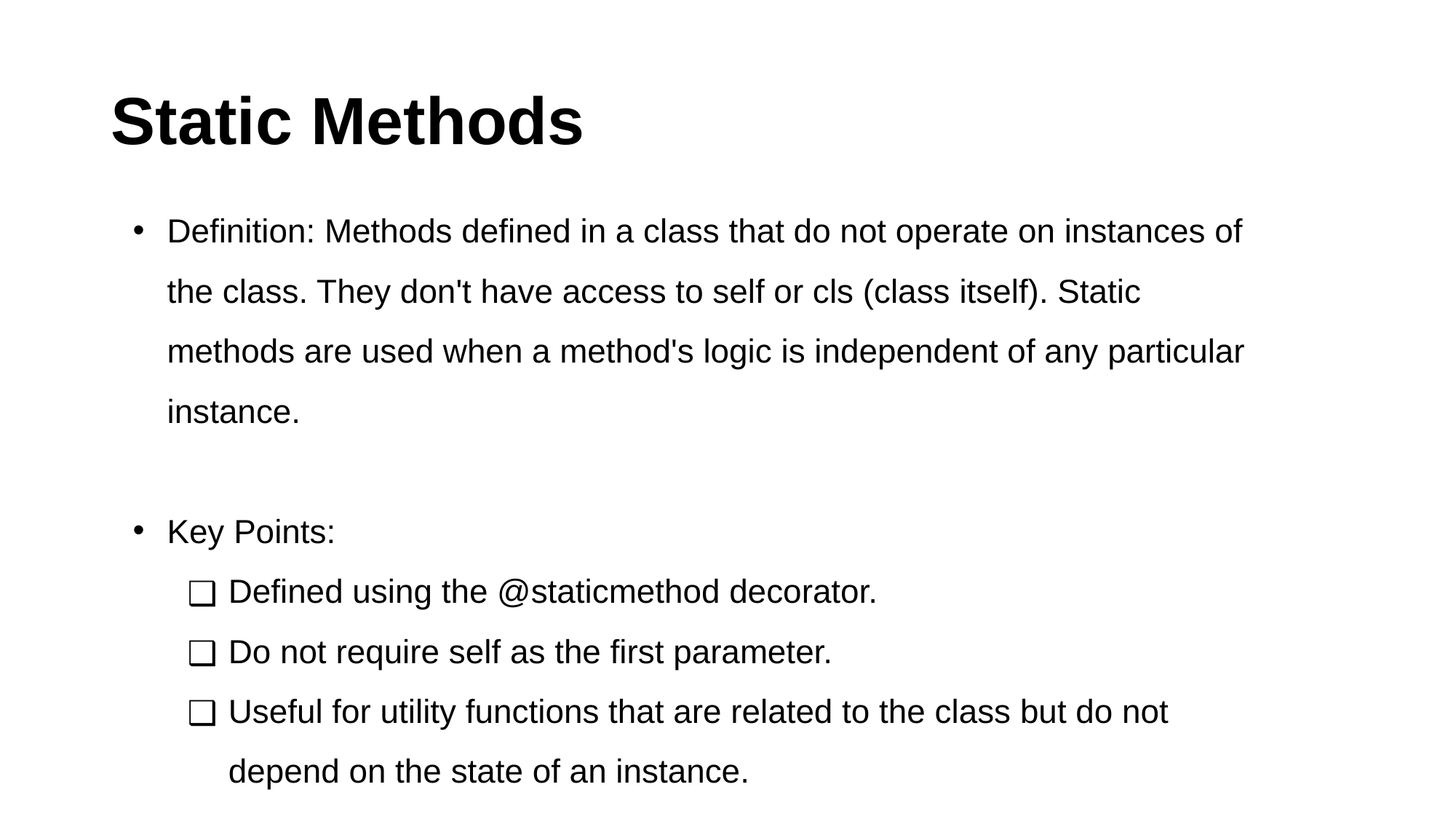

# Static Methods
Definition: Methods defined in a class that do not operate on instances of the class. They don't have access to self or cls (class itself). Static methods are used when a method's logic is independent of any particular instance.

Key Points:
Defined using the @staticmethod decorator.
Do not require self as the first parameter.
Useful for utility functions that are related to the class but do not depend on the state of an instance.